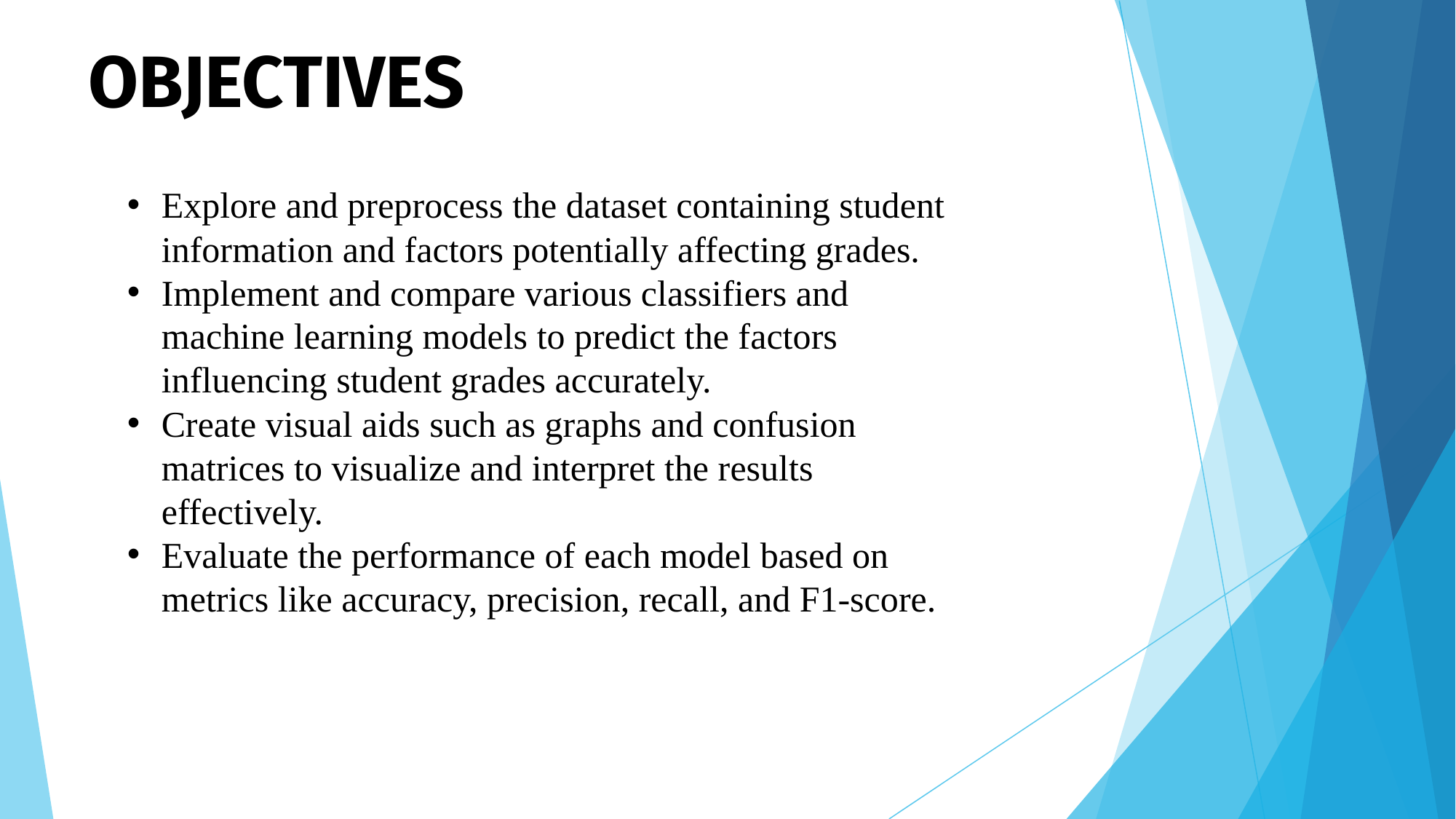

# OBJECTIVES
Explore and preprocess the dataset containing student information and factors potentially affecting grades.
Implement and compare various classifiers and machine learning models to predict the factors influencing student grades accurately.
Create visual aids such as graphs and confusion matrices to visualize and interpret the results effectively.
Evaluate the performance of each model based on metrics like accuracy, precision, recall, and F1-score.